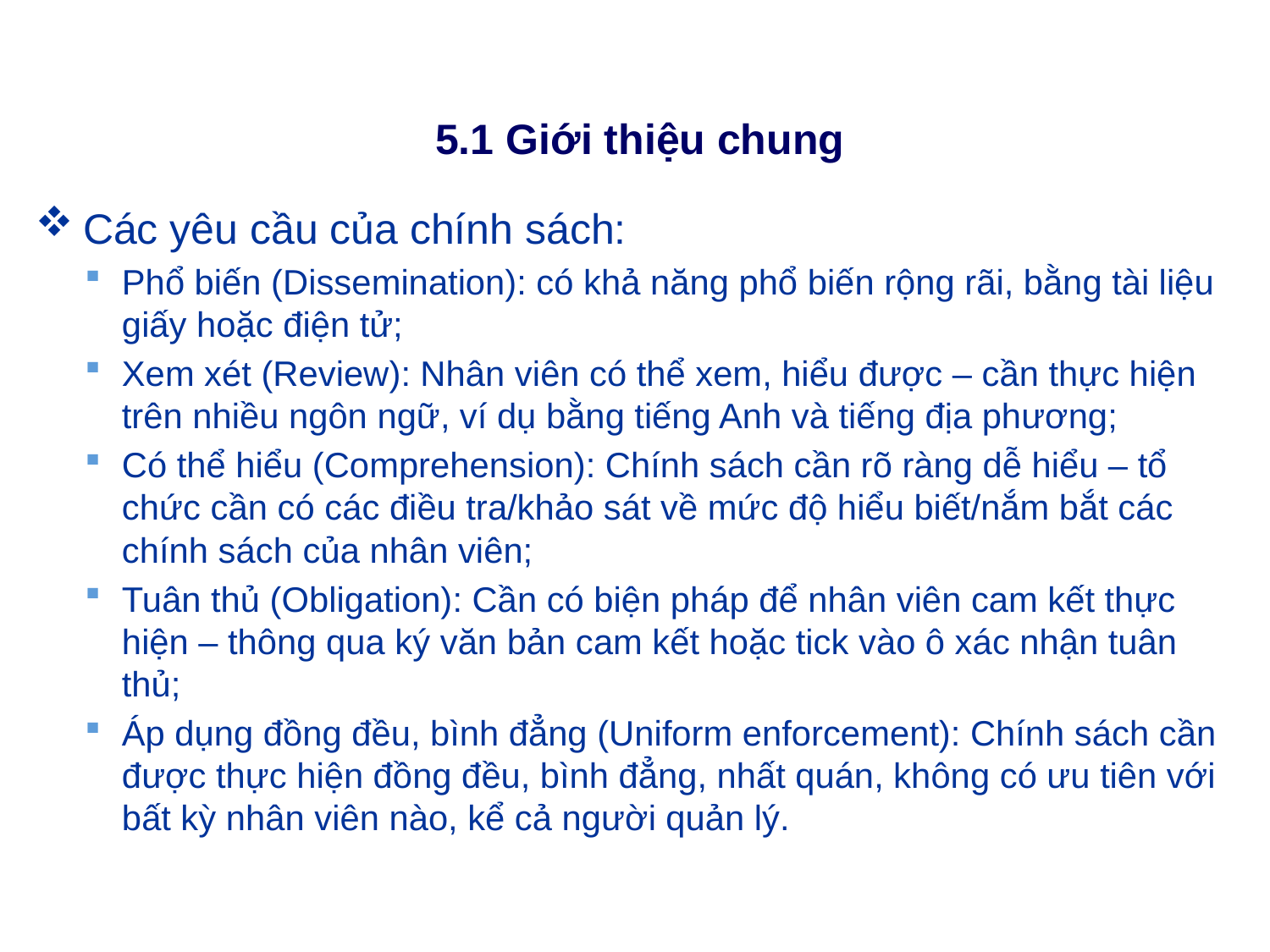

# 5.1 Giới thiệu chung
Các yêu cầu của chính sách:
Phổ biến (Dissemination): có khả năng phổ biến rộng rãi, bằng tài liệu giấy hoặc điện tử;
Xem xét (Review): Nhân viên có thể xem, hiểu được – cần thực hiện trên nhiều ngôn ngữ, ví dụ bằng tiếng Anh và tiếng địa phương;
Có thể hiểu (Comprehension): Chính sách cần rõ ràng dễ hiểu – tổ chức cần có các điều tra/khảo sát về mức độ hiểu biết/nắm bắt các chính sách của nhân viên;
Tuân thủ (Obligation): Cần có biện pháp để nhân viên cam kết thực hiện – thông qua ký văn bản cam kết hoặc tick vào ô xác nhận tuân thủ;
Áp dụng đồng đều, bình đẳng (Uniform enforcement): Chính sách cần được thực hiện đồng đều, bình đẳng, nhất quán, không có ưu tiên với bất kỳ nhân viên nào, kể cả người quản lý.